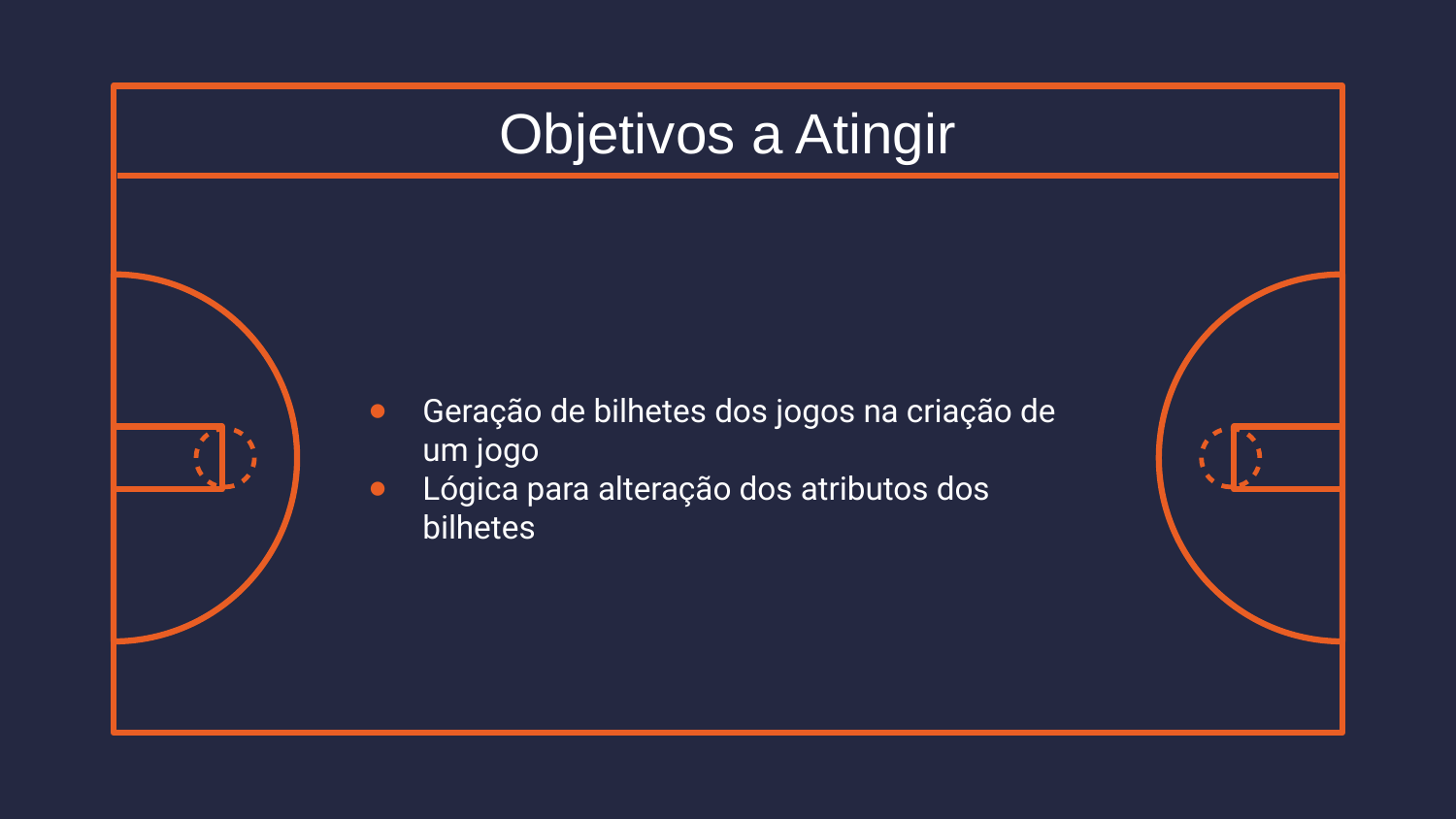

# Objetivos a Atingir

Geração de bilhetes dos jogos na criação de um jogo
Lógica para alteração dos atributos dos bilhetes